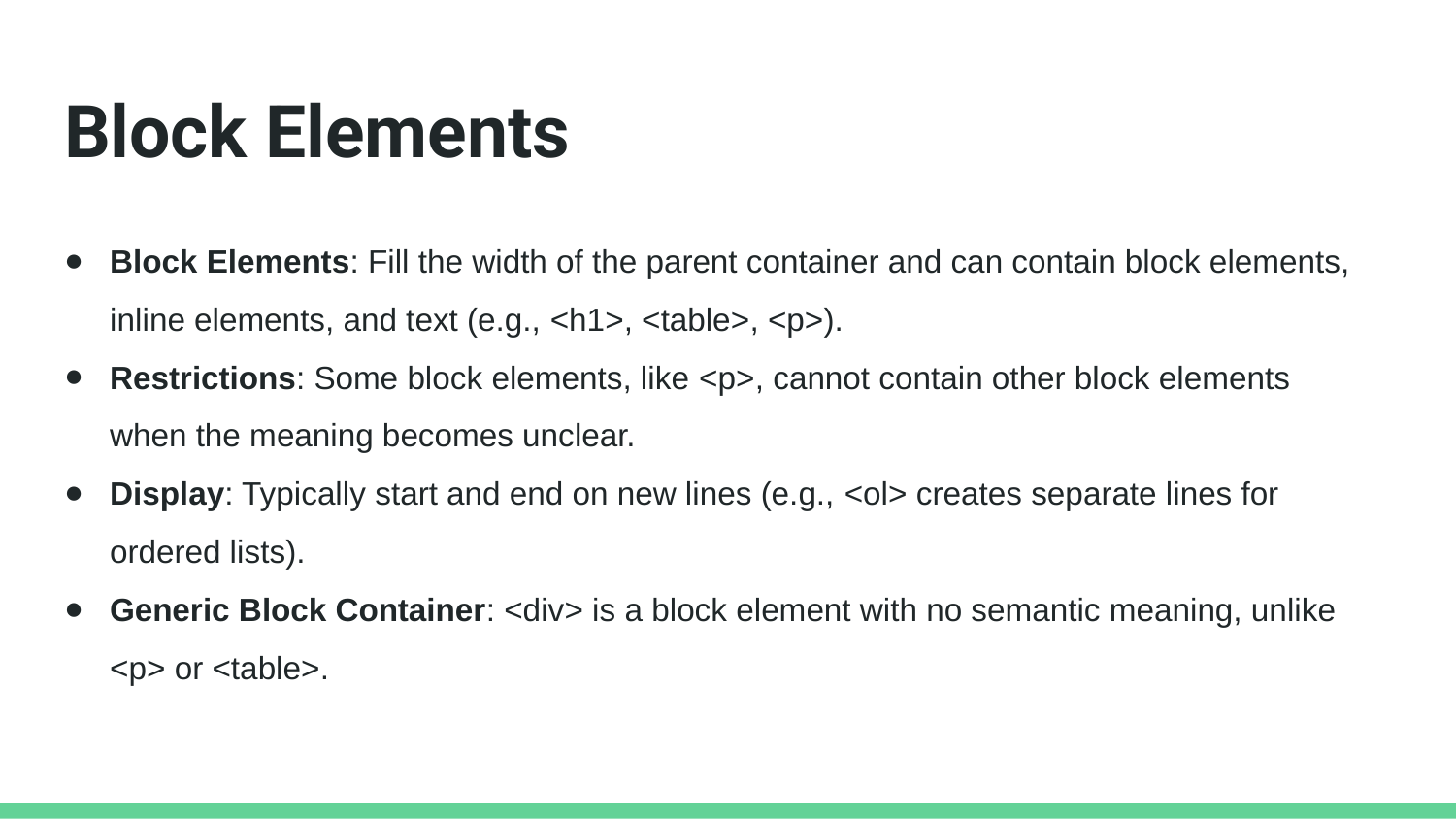

# Block Elements

Block Elements: Fill the width of the parent container and can contain block elements, inline elements, and text (e.g., <h1>, <table>, <p>).
Restrictions: Some block elements, like <p>, cannot contain other block elements when the meaning becomes unclear.
Display: Typically start and end on new lines (e.g., <ol> creates separate lines for ordered lists).
Generic Block Container: <div> is a block element with no semantic meaning, unlike <p> or <table>.